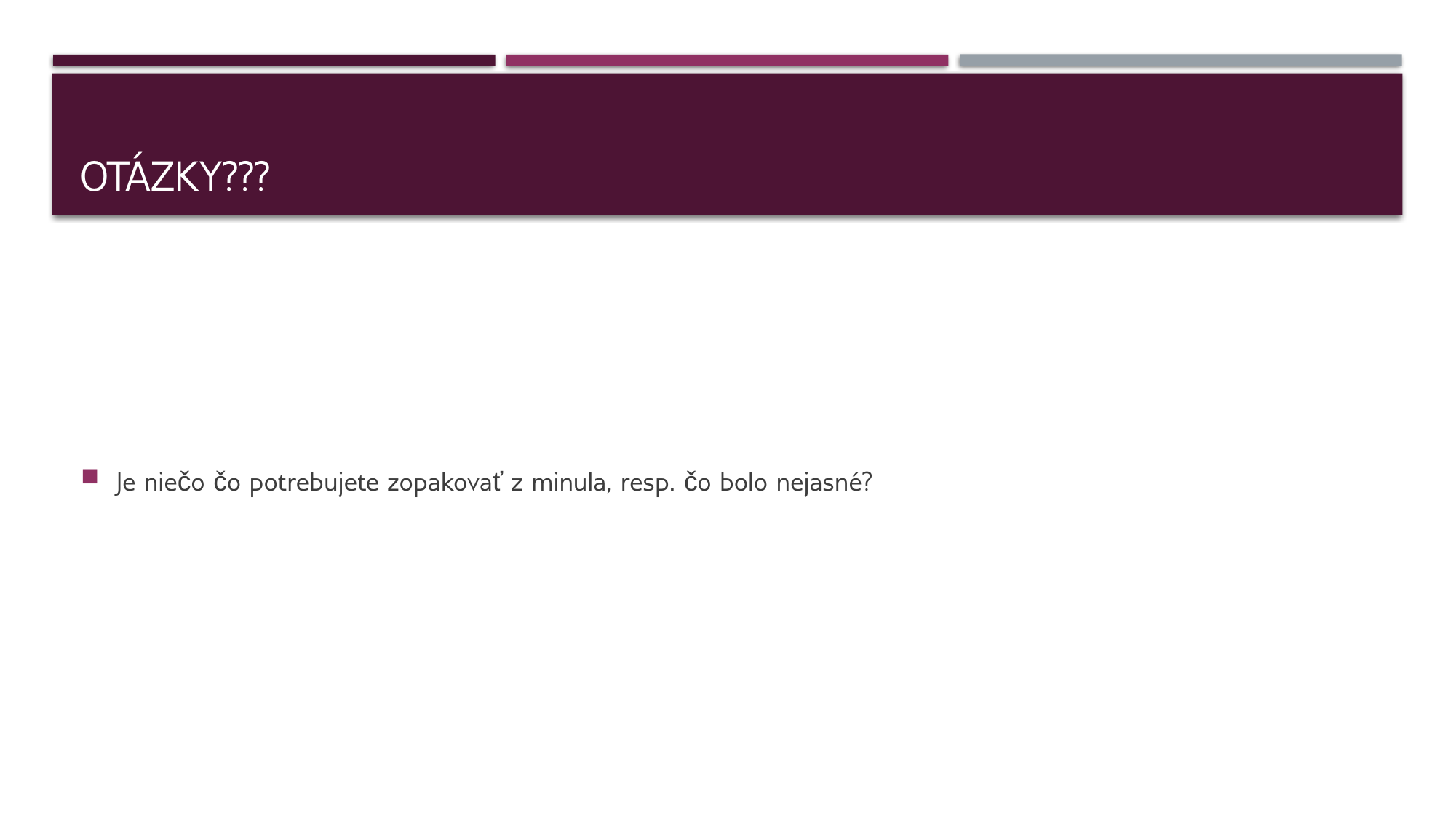

# Otázky???
Je niečo čo potrebujete zopakovať z minula, resp. čo bolo nejasné?